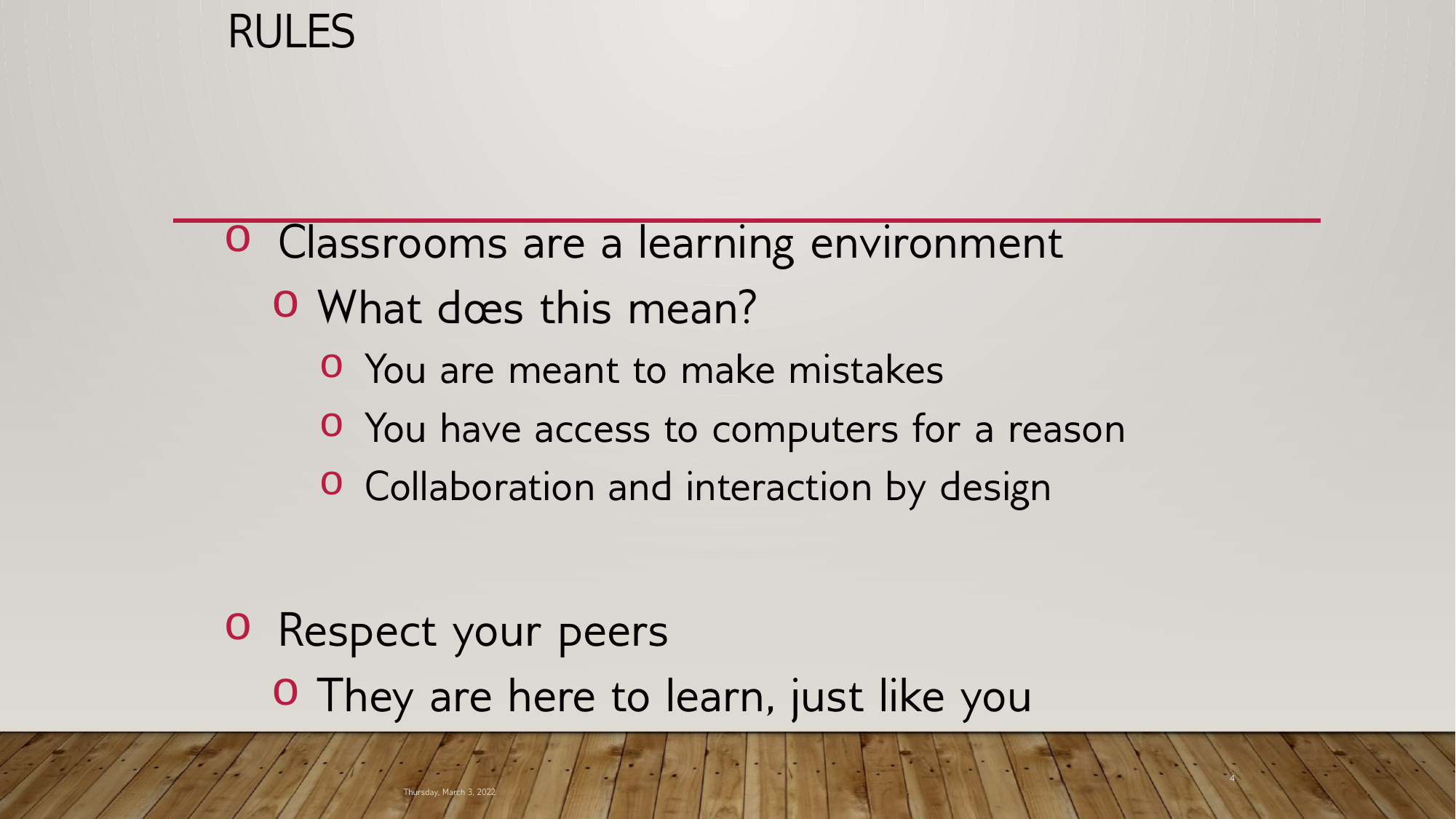

# Rules
Classrooms are a learning environment
What does this mean?
You are meant to make mistakes
You have access to computers for a reason
Collaboration and interaction by design

Respect your peers
They are here to learn, just like you
4
Thursday, March 3, 2022